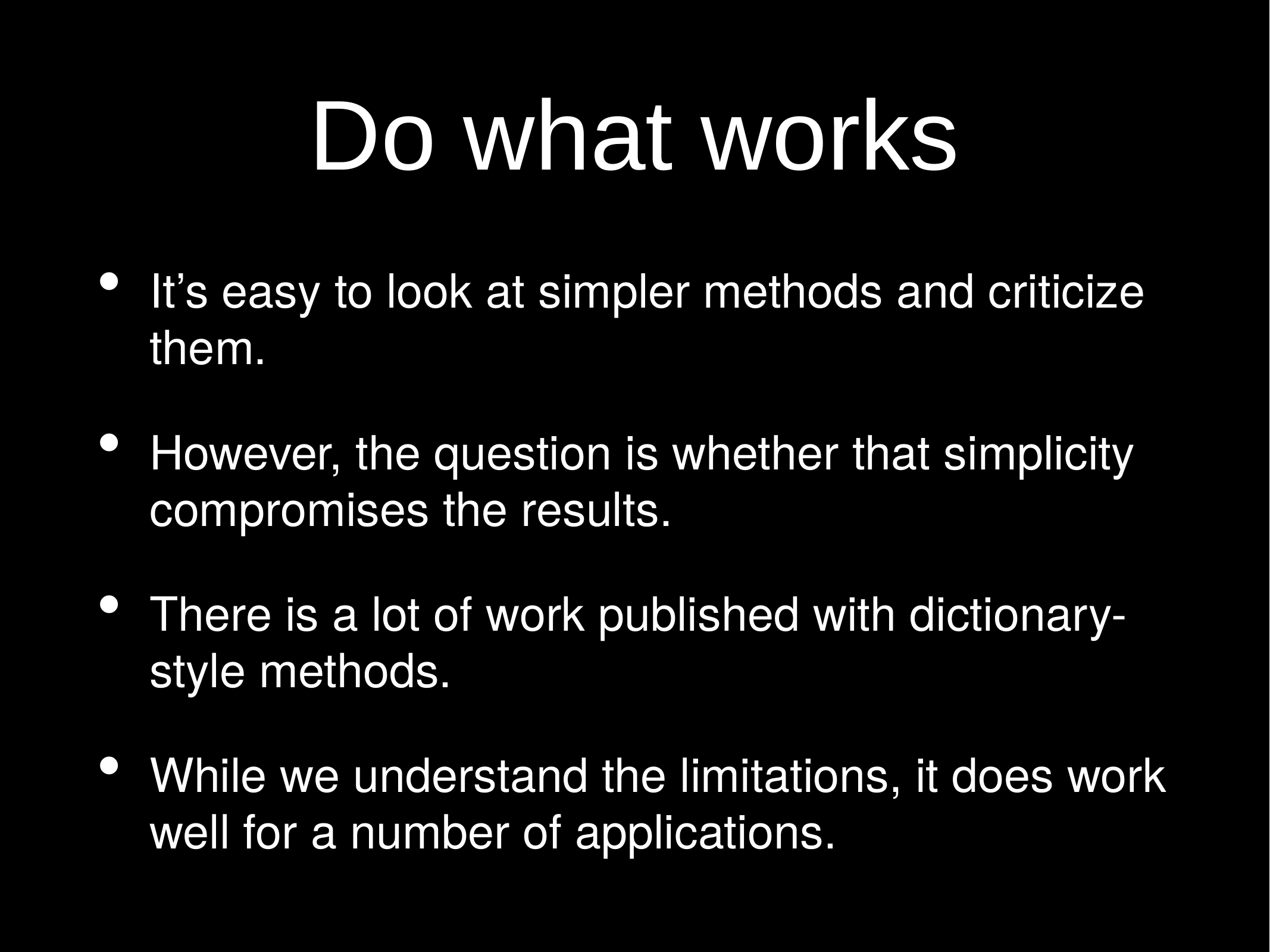

# Do what works
It’s easy to look at simpler methods and criticize them.
However, the question is whether that simplicity compromises the results.
There is a lot of work published with dictionary-style methods.
While we understand the limitations, it does work well for a number of applications.